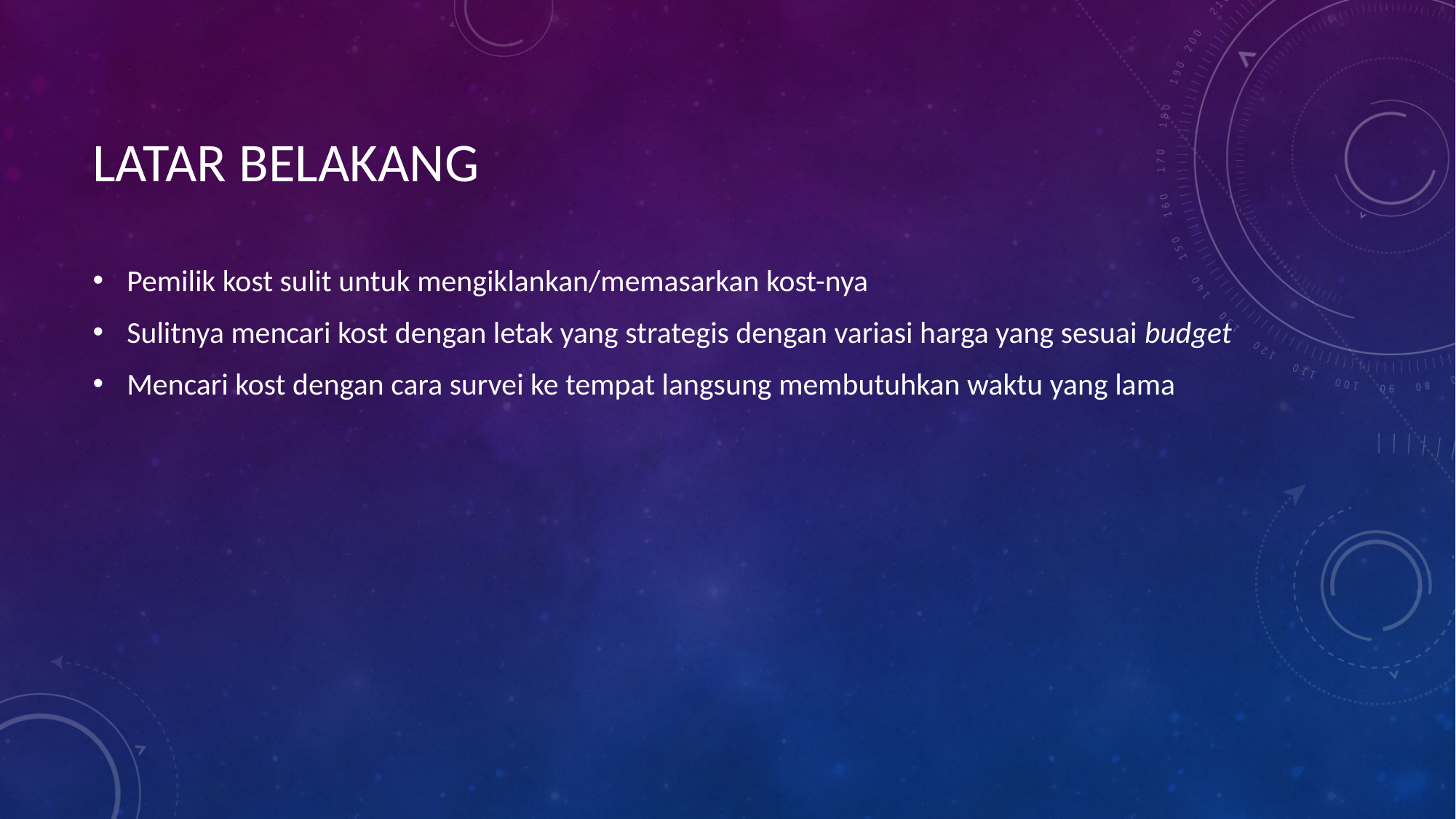

# Latar belakang
Pemilik kost sulit untuk mengiklankan/memasarkan kost-nya
Sulitnya mencari kost dengan letak yang strategis dengan variasi harga yang sesuai budget
Mencari kost dengan cara survei ke tempat langsung membutuhkan waktu yang lama